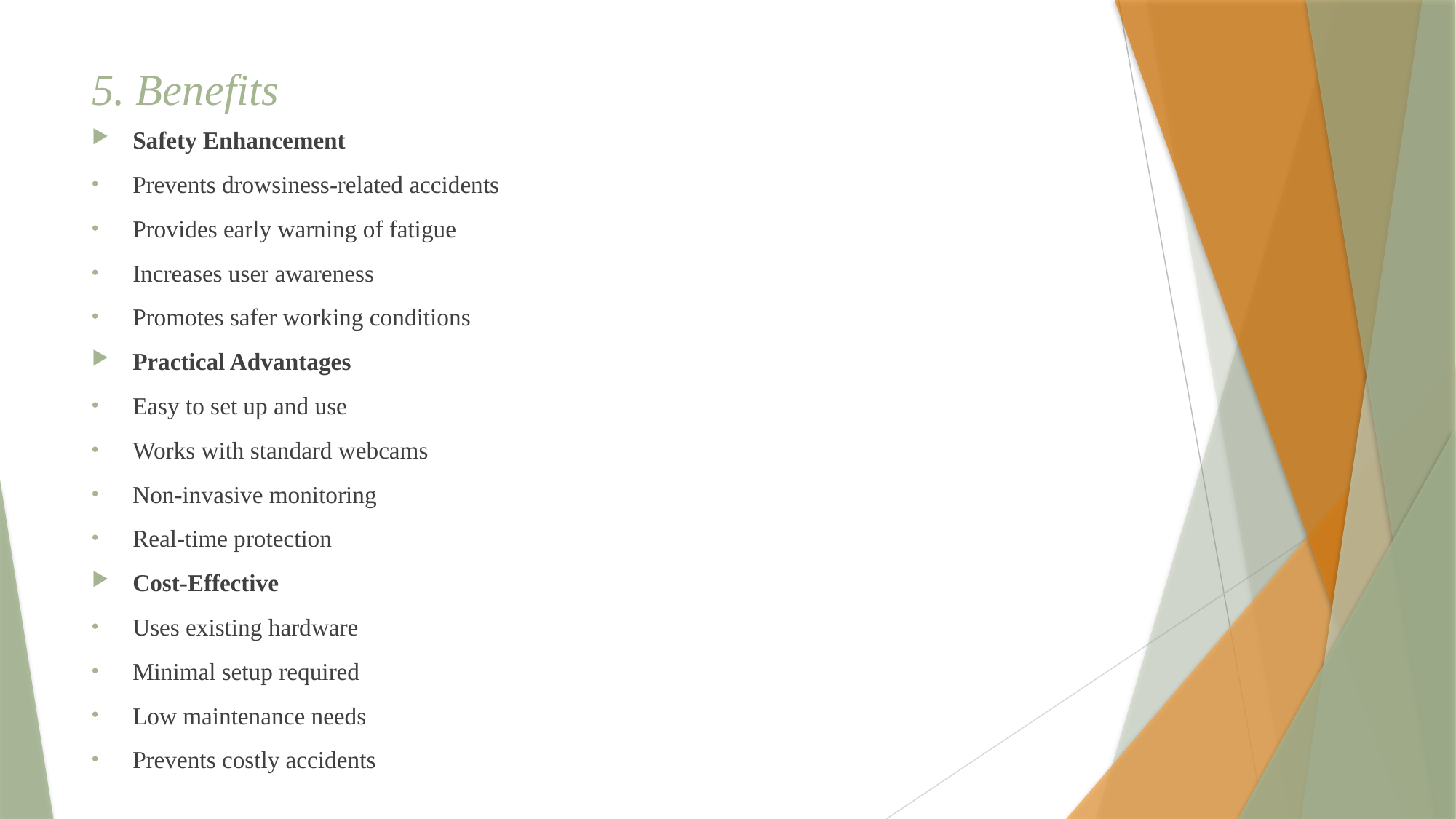

# 5. Benefits
Safety Enhancement
Prevents drowsiness-related accidents
Provides early warning of fatigue
Increases user awareness
Promotes safer working conditions
Practical Advantages
Easy to set up and use
Works with standard webcams
Non-invasive monitoring
Real-time protection
Cost-Effective
Uses existing hardware
Minimal setup required
Low maintenance needs
Prevents costly accidents